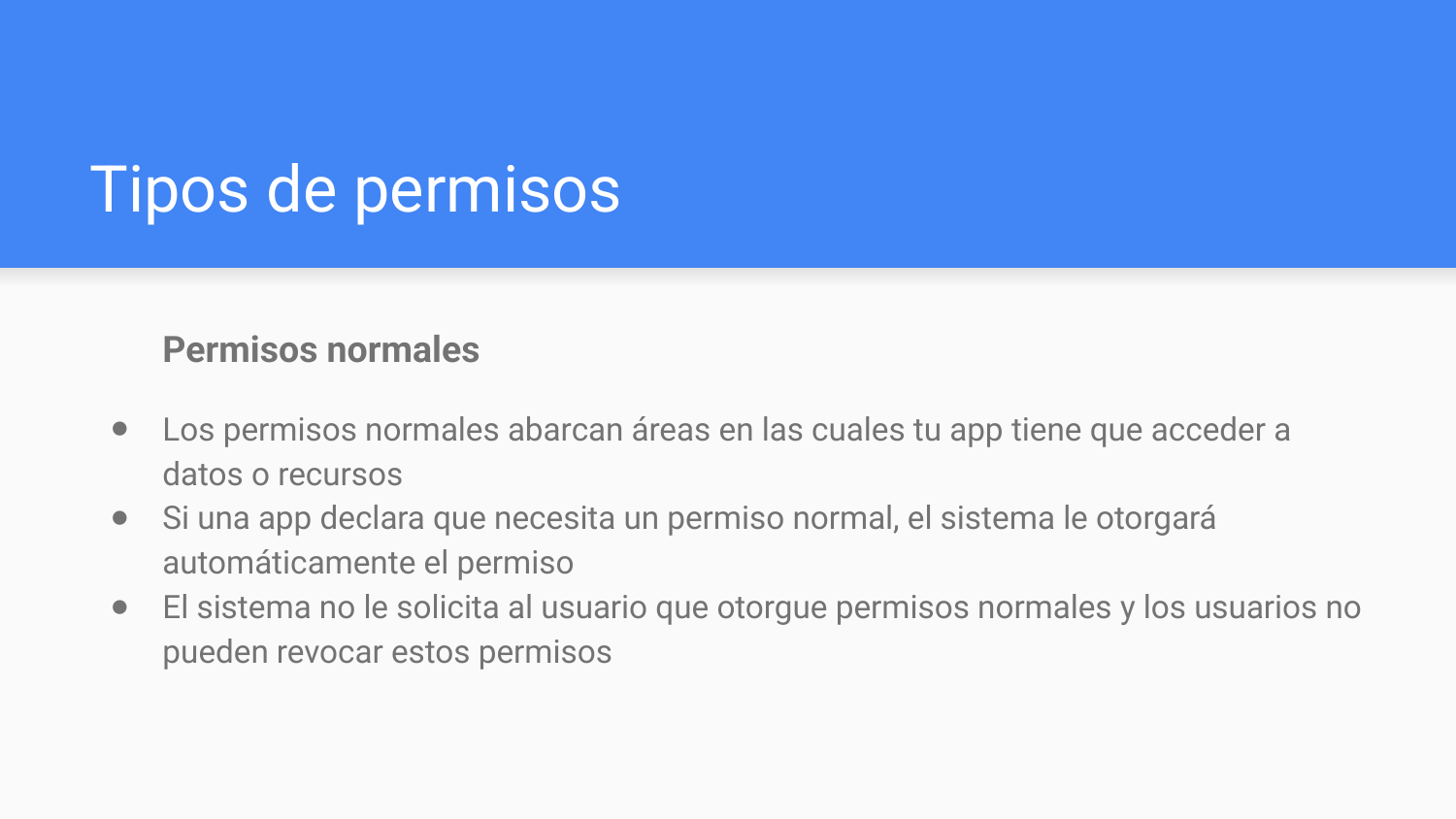

# Tipos de permisos
Permisos normales
Los permisos normales abarcan áreas en las cuales tu app tiene que acceder a datos o recursos
Si una app declara que necesita un permiso normal, el sistema le otorgará automáticamente el permiso
El sistema no le solicita al usuario que otorgue permisos normales y los usuarios no pueden revocar estos permisos